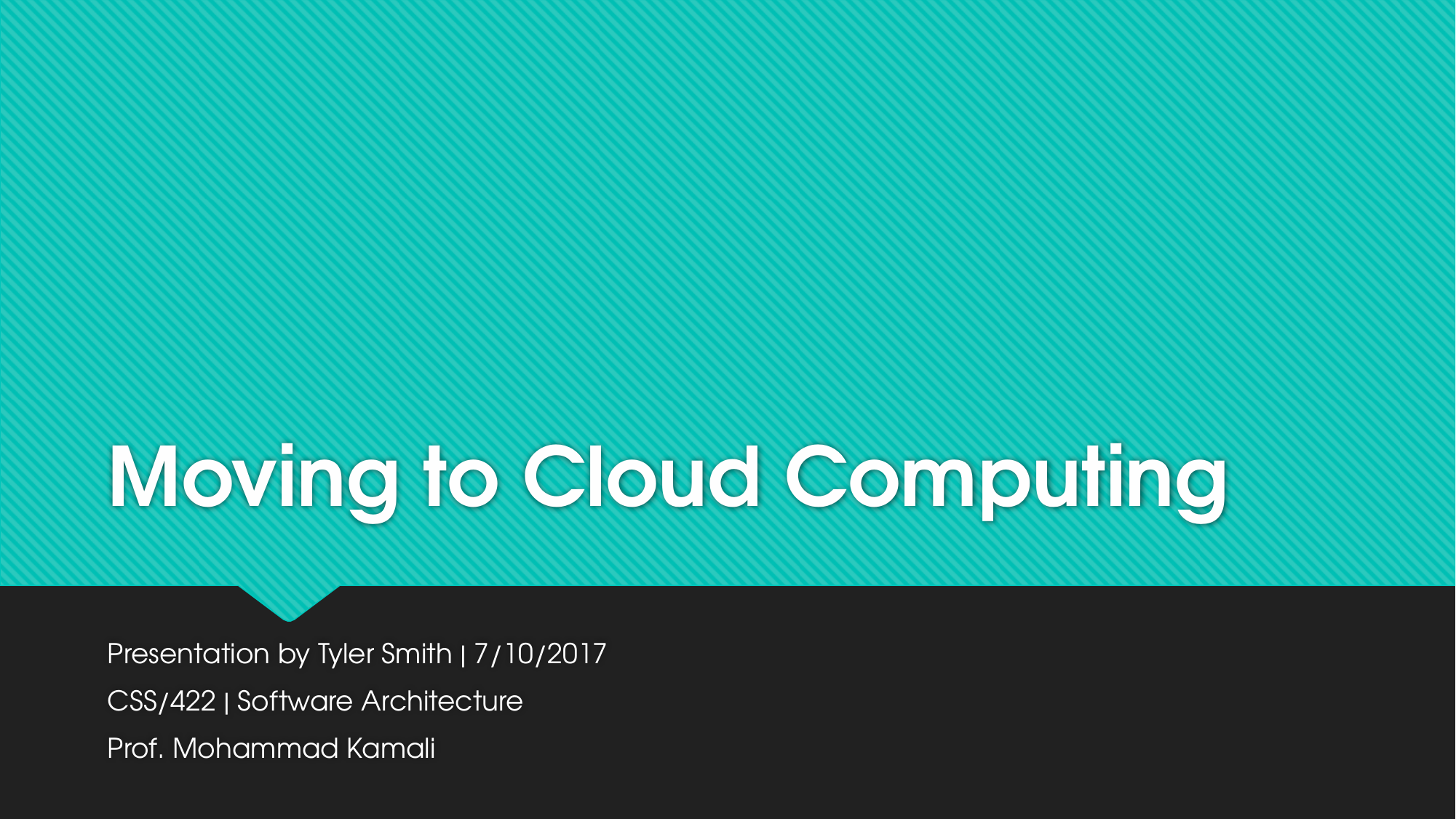

# Moving to Cloud Computing
Presentation by Tyler Smith | 7/10/2017
CSS/422 | Software Architecture
Prof. Mohammad Kamali